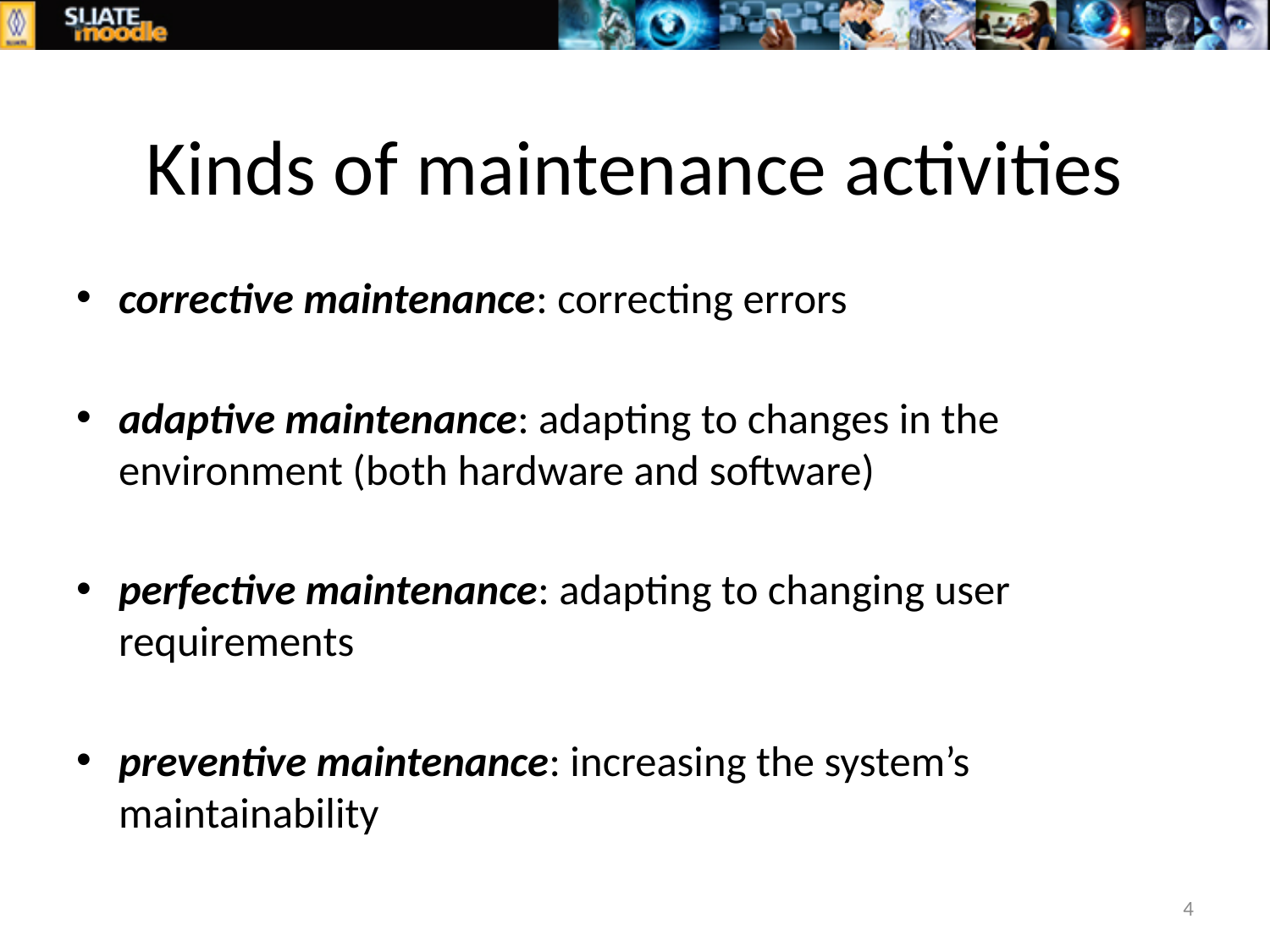

# Kinds of maintenance activities
corrective maintenance: correcting errors

adaptive maintenance: adapting to changes in the environment (both hardware and software)

perfective maintenance: adapting to changing user requirements

preventive maintenance: increasing the system’s maintainability
4